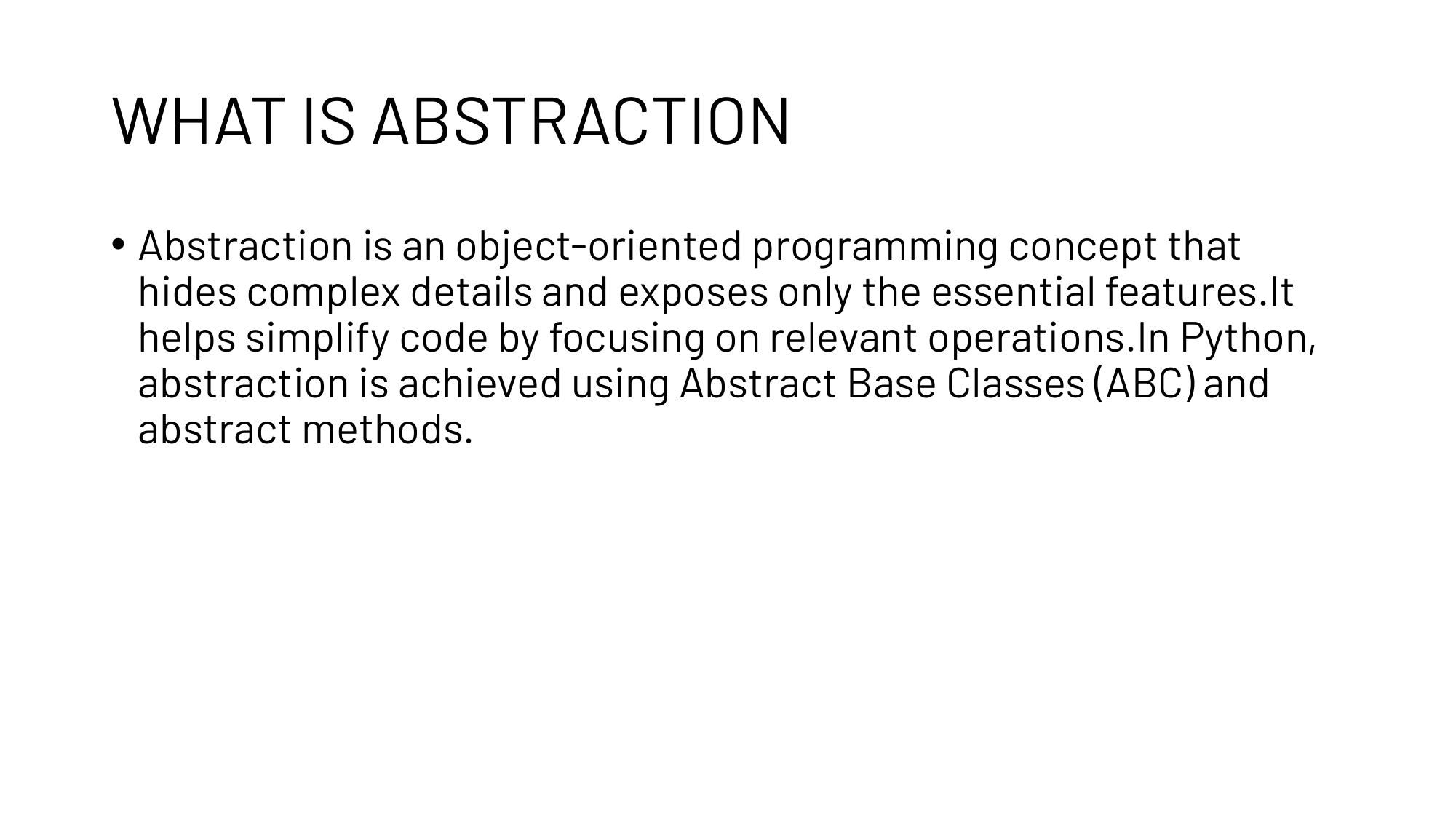

# WHAT IS ABSTRACTION
Abstraction is an object-oriented programming concept that hides complex details and exposes only the essential features.It helps simplify code by focusing on relevant operations.In Python, abstraction is achieved using Abstract Base Classes (ABC) and abstract methods.